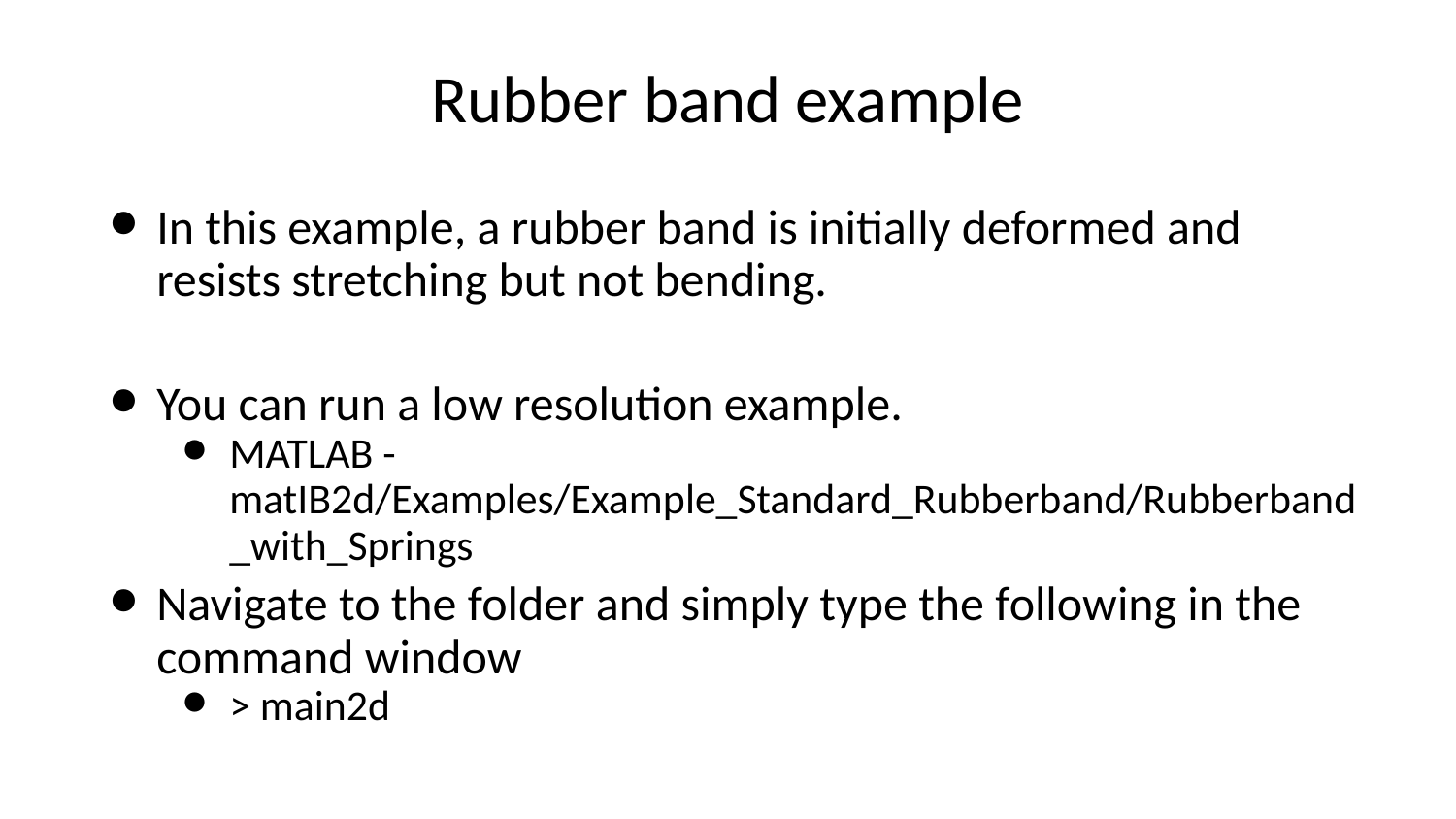

# Rubber band example
In this example, a rubber band is initially deformed and resists stretching but not bending.

You can run a low resolution example.
MATLAB - matIB2d/Examples/Example_Standard_Rubberband/Rubberband_with_Springs
Navigate to the folder and simply type the following in the command window
> main2d